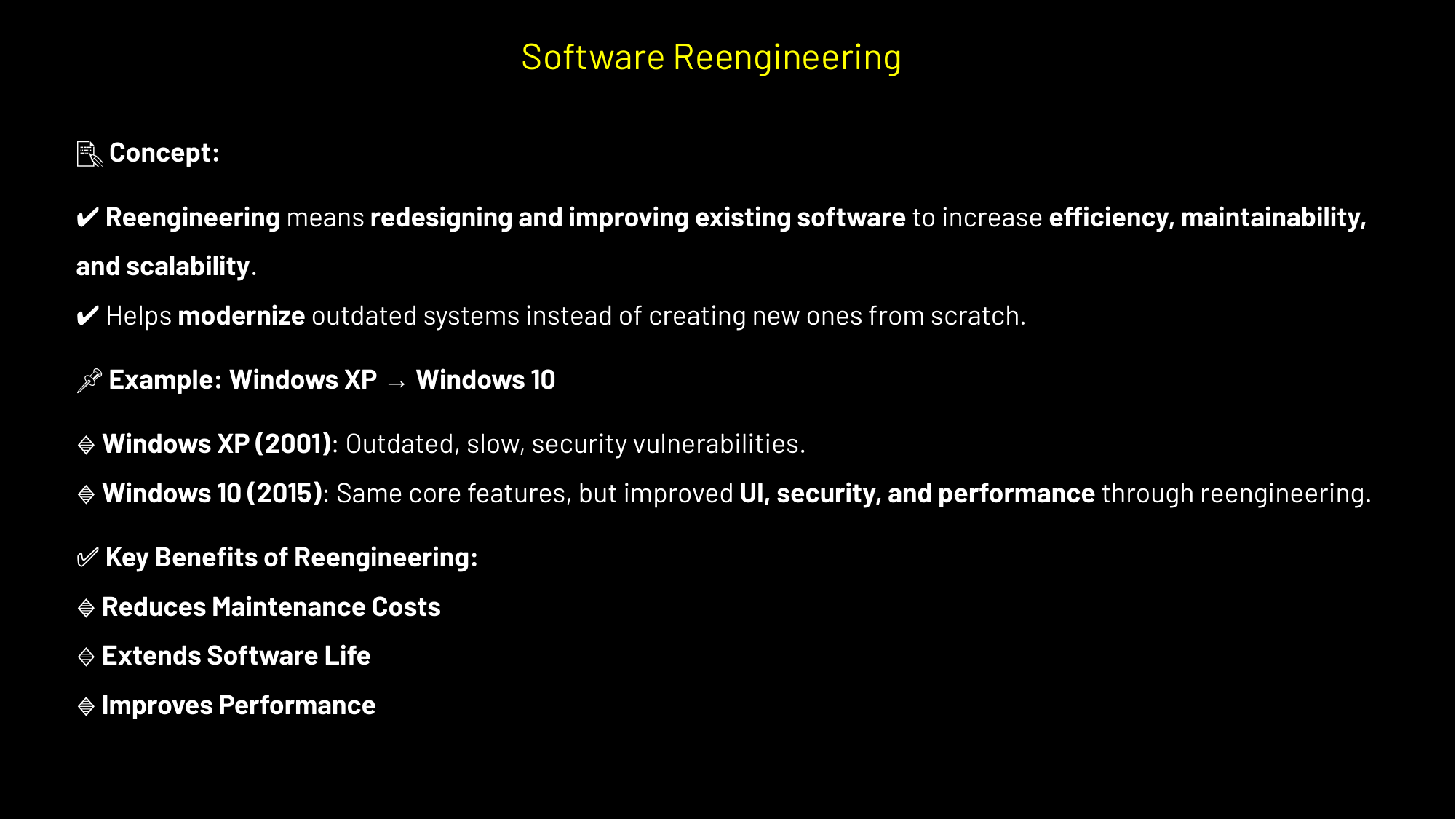

# Software Reengineering
📝 Concept:
✔ Reengineering means redesigning and improving existing software to increase efficiency, maintainability, and scalability.
✔ Helps modernize outdated systems instead of creating new ones from scratch.
📌 Example: Windows XP → Windows 10
🔹 Windows XP (2001): Outdated, slow, security vulnerabilities.
🔹 Windows 10 (2015): Same core features, but improved UI, security, and performance through reengineering.
✅ Key Benefits of Reengineering:
🔹 Reduces Maintenance Costs
🔹 Extends Software Life
🔹 Improves Performance